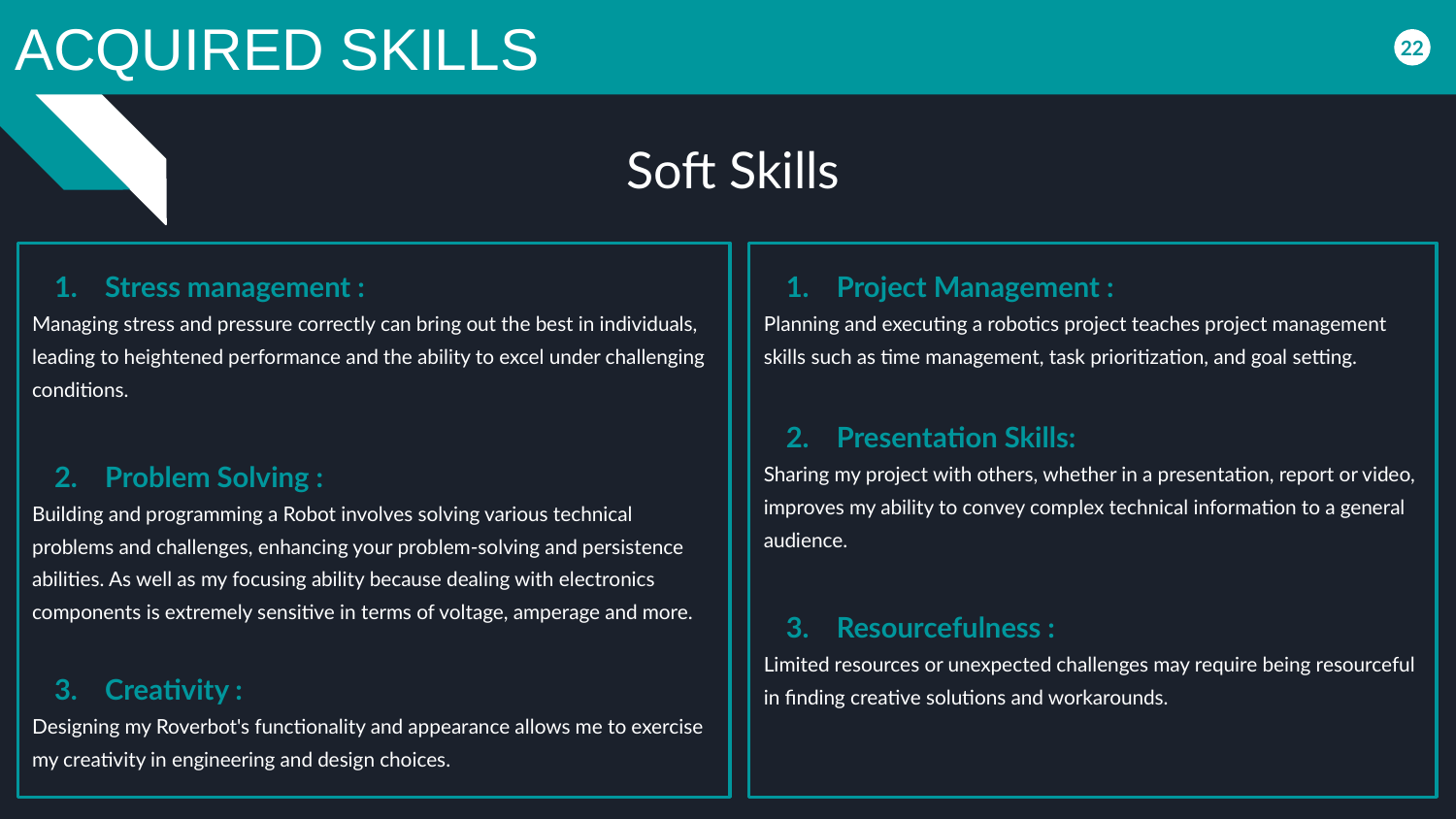

# ACQUIRED SKILLS
22

Soft Skills

Stress management :
Managing stress and pressure correctly can bring out the best in individuals, leading to heightened performance and the ability to excel under challenging conditions.

Problem Solving :
Building and programming a Robot involves solving various technical problems and challenges, enhancing your problem-solving and persistence abilities. As well as my focusing ability because dealing with electronics components is extremely sensitive in terms of voltage, amperage and more.

Creativity :
Designing my Roverbot's functionality and appearance allows me to exercise my creativity in engineering and design choices.

Project Management :
Planning and executing a robotics project teaches project management skills such as time management, task prioritization, and goal setting.

Presentation Skills:
Sharing my project with others, whether in a presentation, report or video, improves my ability to convey complex technical information to a general audience.

Resourcefulness :
Limited resources or unexpected challenges may require being resourceful in finding creative solutions and workarounds.